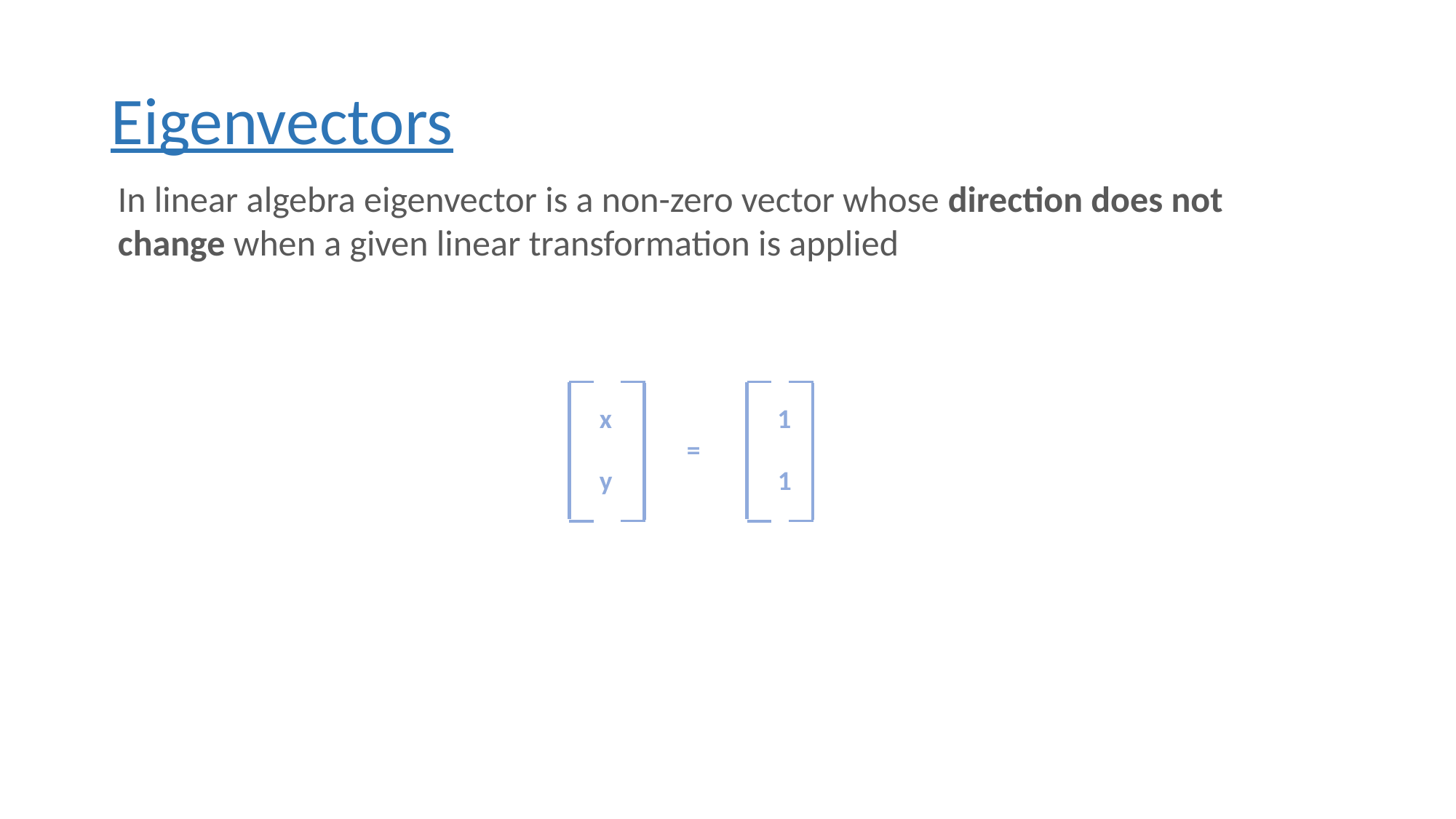

# Eigenvectors
In linear algebra eigenvector is a non-zero vector whose direction does not
change when a given linear transformation is applied
x
1
=
y
1